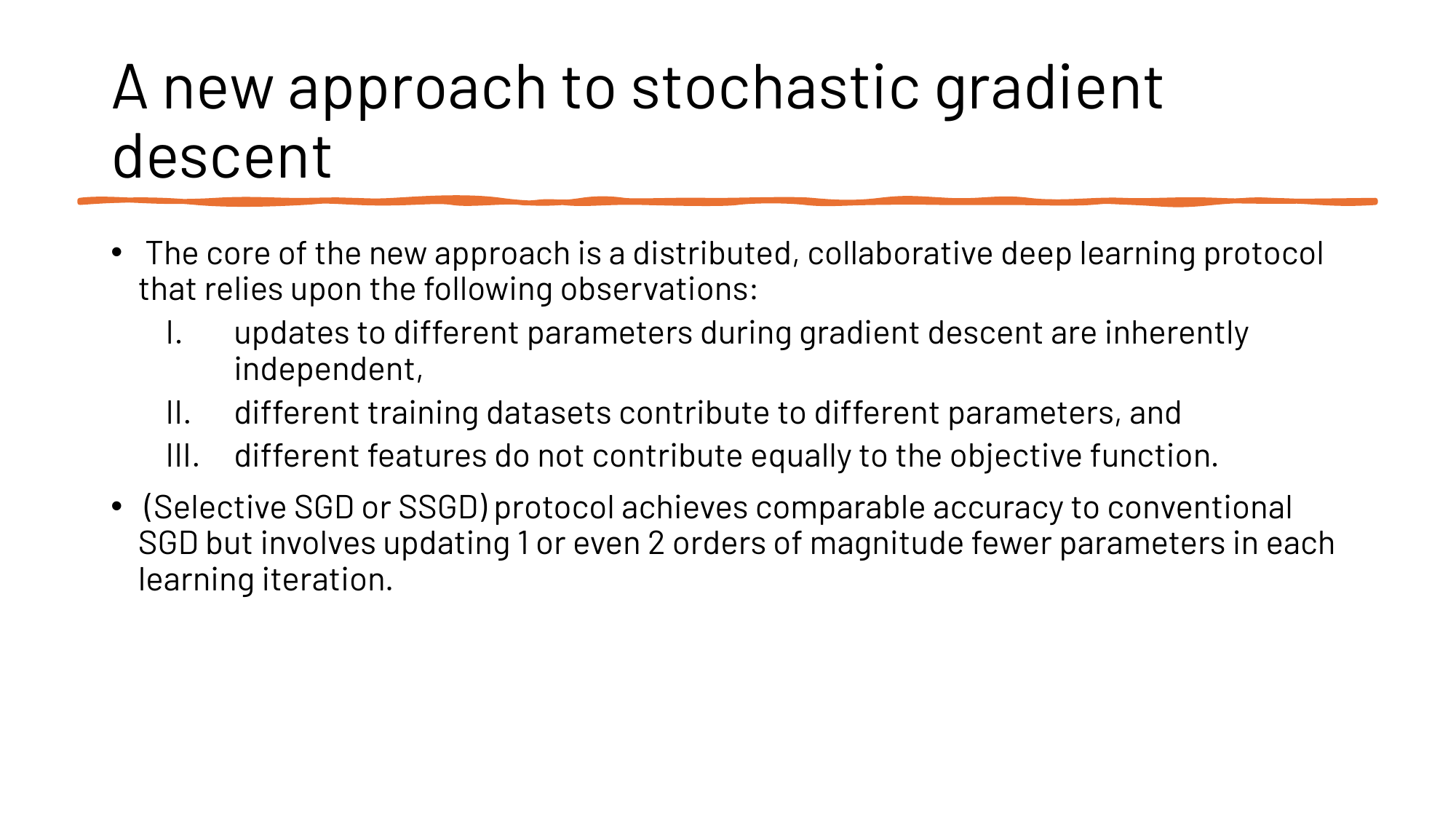

# A new approach to stochastic gradient descent

 The core of the new approach is a distributed, collaborative deep learning protocol that relies upon the following observations:
updates to different parameters during gradient descent are inherently independent,
different training datasets contribute to different parameters, and
different features do not contribute equally to the objective function.
 (Selective SGD or SSGD) protocol achieves comparable accuracy to conventional SGD but involves updating 1 or even 2 orders of magnitude fewer parameters in each learning iteration.